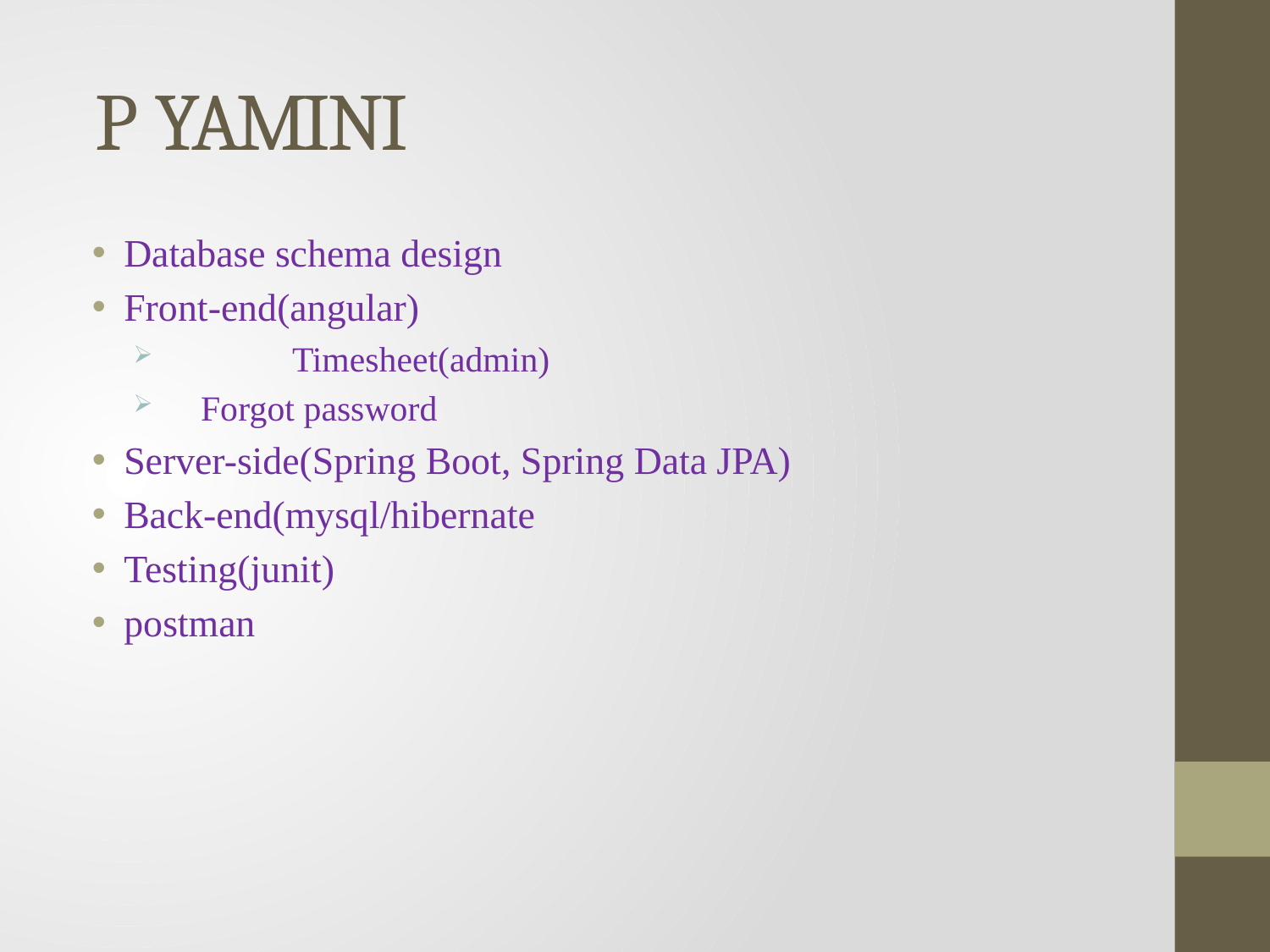

# P YAMINI
Database schema design
Front-end(angular)
	Timesheet(admin)
    Forgot password
Server-side(Spring Boot, Spring Data JPA)
Back-end(mysql/hibernate
Testing(junit)
postman